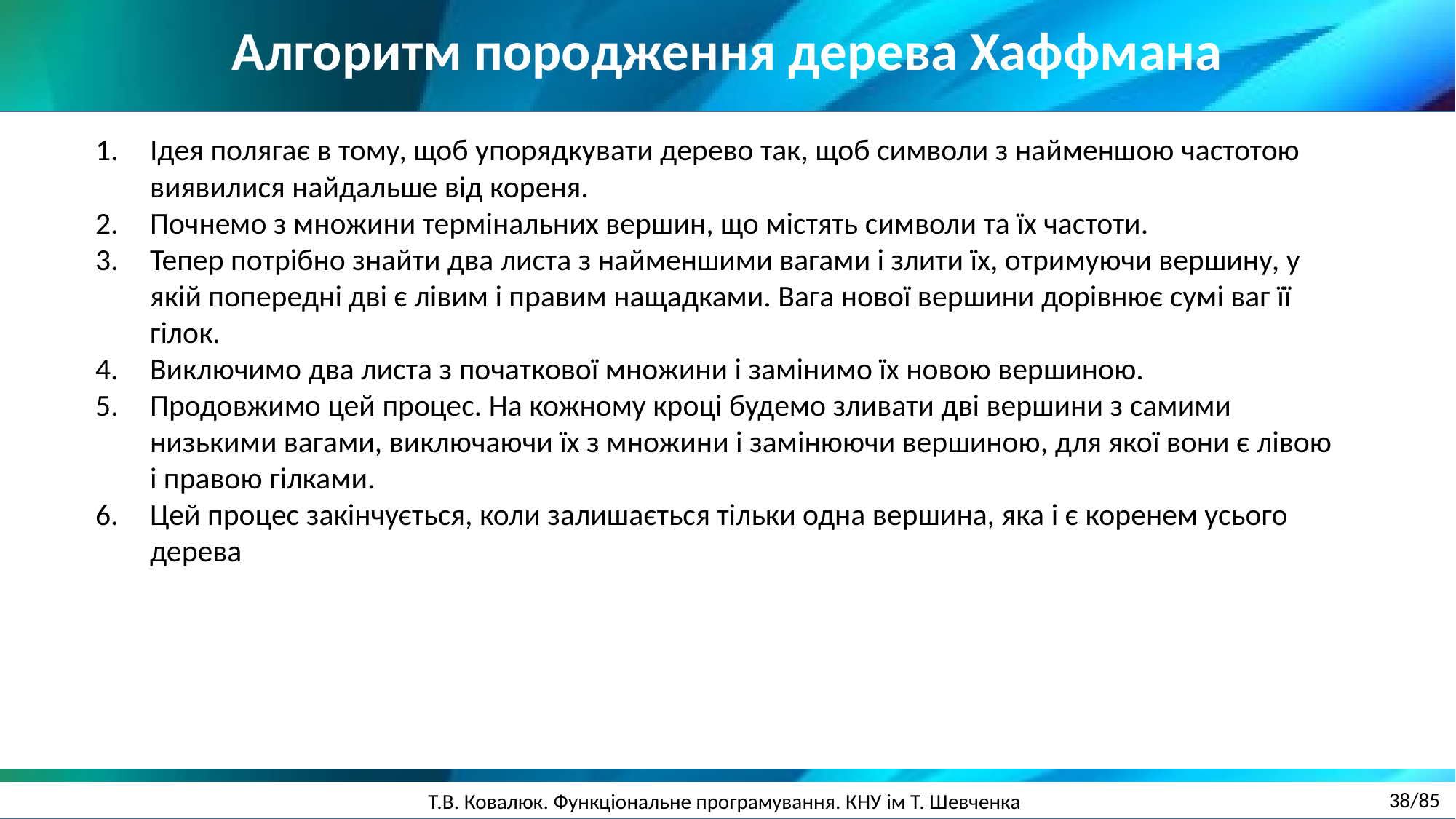

Алгоритм породження дерева Хаффмана
Ідея полягає в тому, щоб упорядкувати дерево так, щоб символи з найменшою частотою виявилися найдальше від кореня.
Почнемо з множини термінальних вершин, що містять символи та їх частоти.
Тепер потрібно знайти два листа з найменшими вагами і злити їх, отримуючи вершину, у якій попередні дві є лівим і правим нащадками. Вага нової вершини дорівнює сумі ваг її гілок.
Виключимо два листа з початкової множини і замінимо їх новою вершиною.
Продовжимо цей процес. На кожному кроці будемо зливати дві вершини з самими низькими вагами, виключаючи їх з множини і замінюючи вершиною, для якої вони є лівою і правою гілками.
Цей процес закінчується, коли залишається тільки одна вершина, яка і є коренем усього дерева
38/85